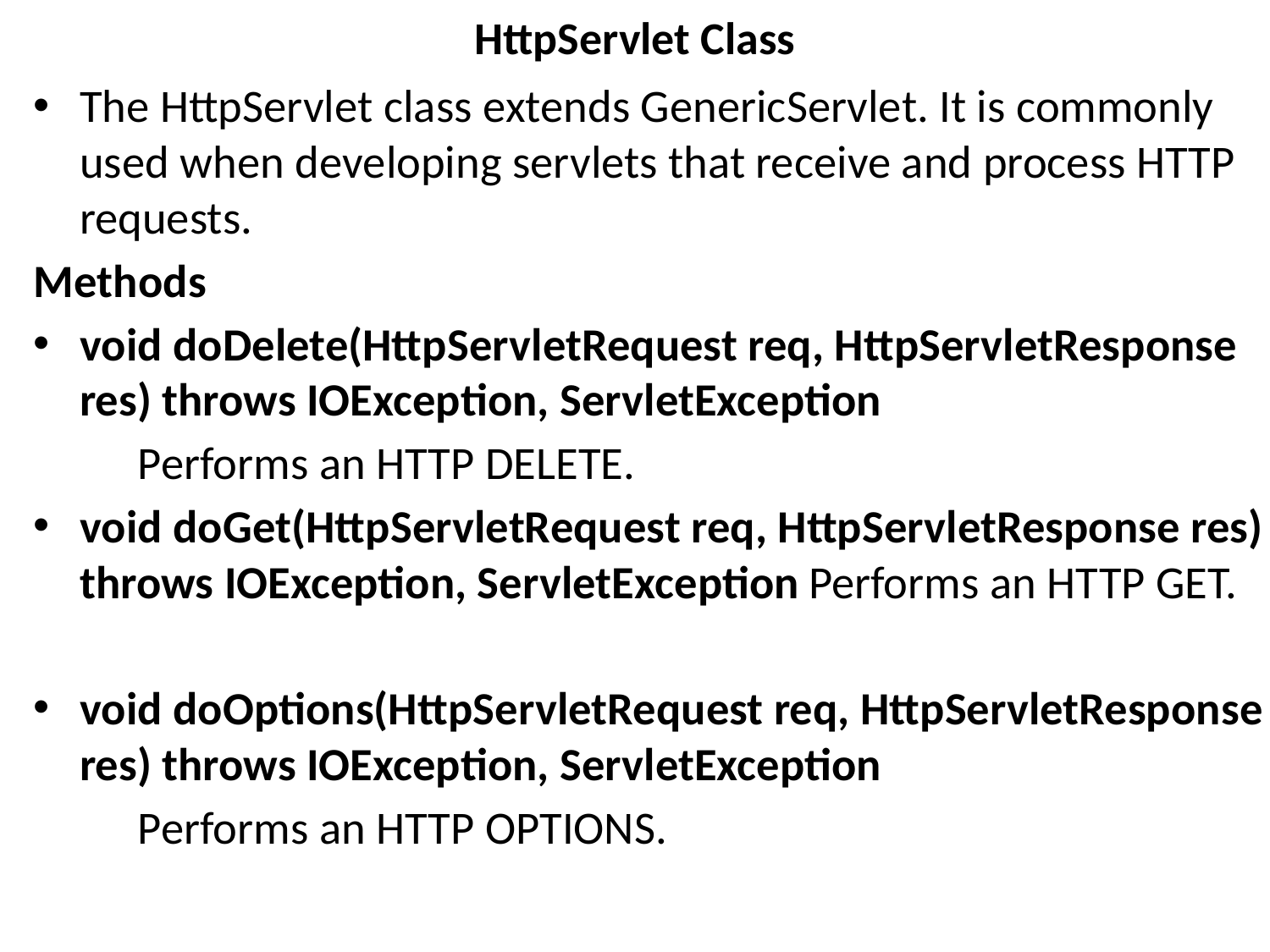

# HttpServlet Class
The HttpServlet class extends GenericServlet. It is commonly used when developing servlets that receive and process HTTP requests.
Methods
void doDelete(HttpServletRequest req, HttpServletResponse res) throws IOException, ServletException
	Performs an HTTP DELETE.
void doGet(HttpServletRequest req, HttpServletResponse res) throws IOException, ServletException				Performs an HTTP GET.

void doOptions(HttpServletRequest req, HttpServletResponse res) throws IOException, ServletException
	Performs an HTTP OPTIONS.